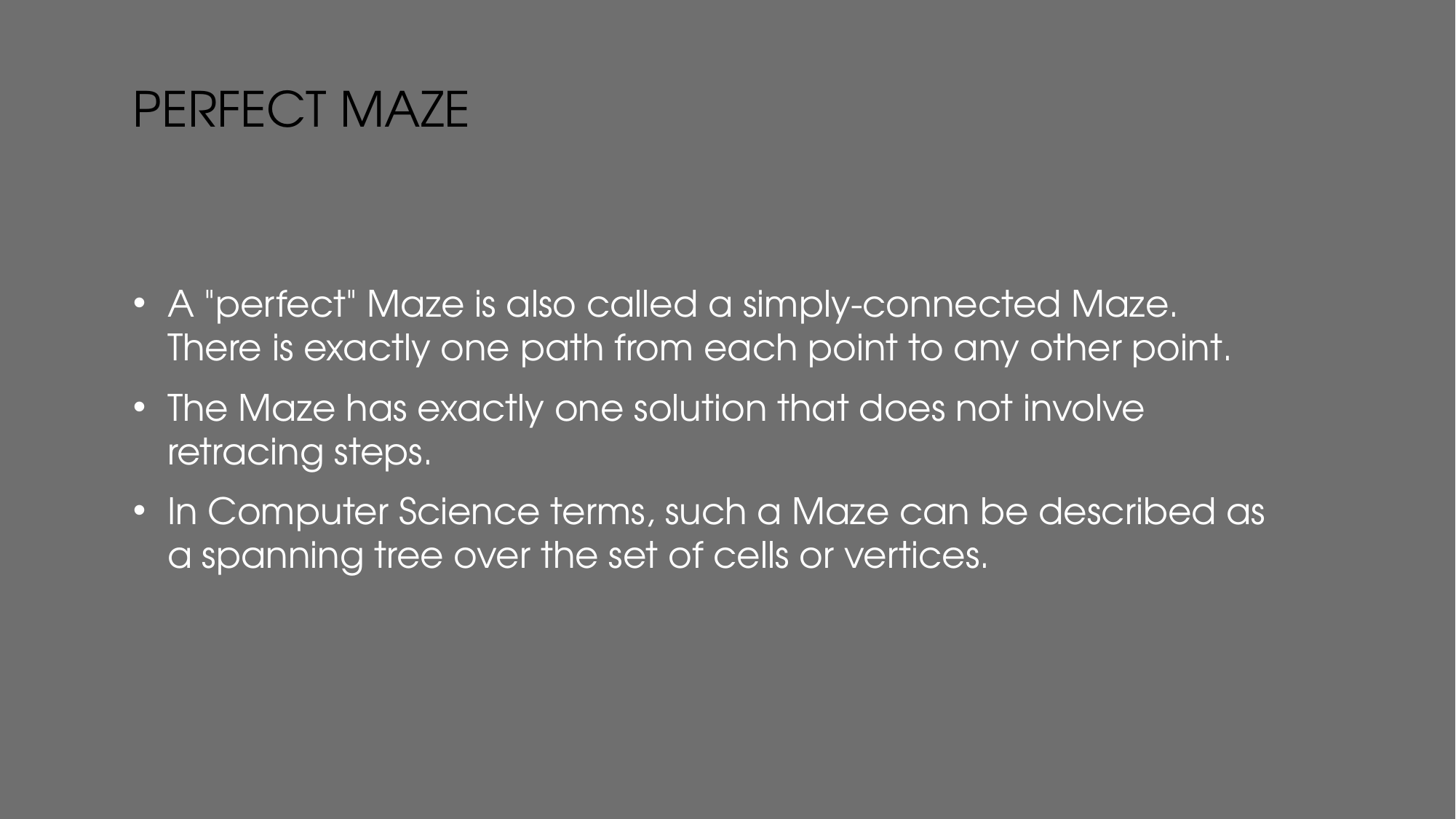

# Perfect Maze
A "perfect" Maze is also called a simply-connected Maze. There is exactly one path from each point to any other point.
The Maze has exactly one solution that does not involve retracing steps.
In Computer Science terms, such a Maze can be described as a spanning tree over the set of cells or vertices.